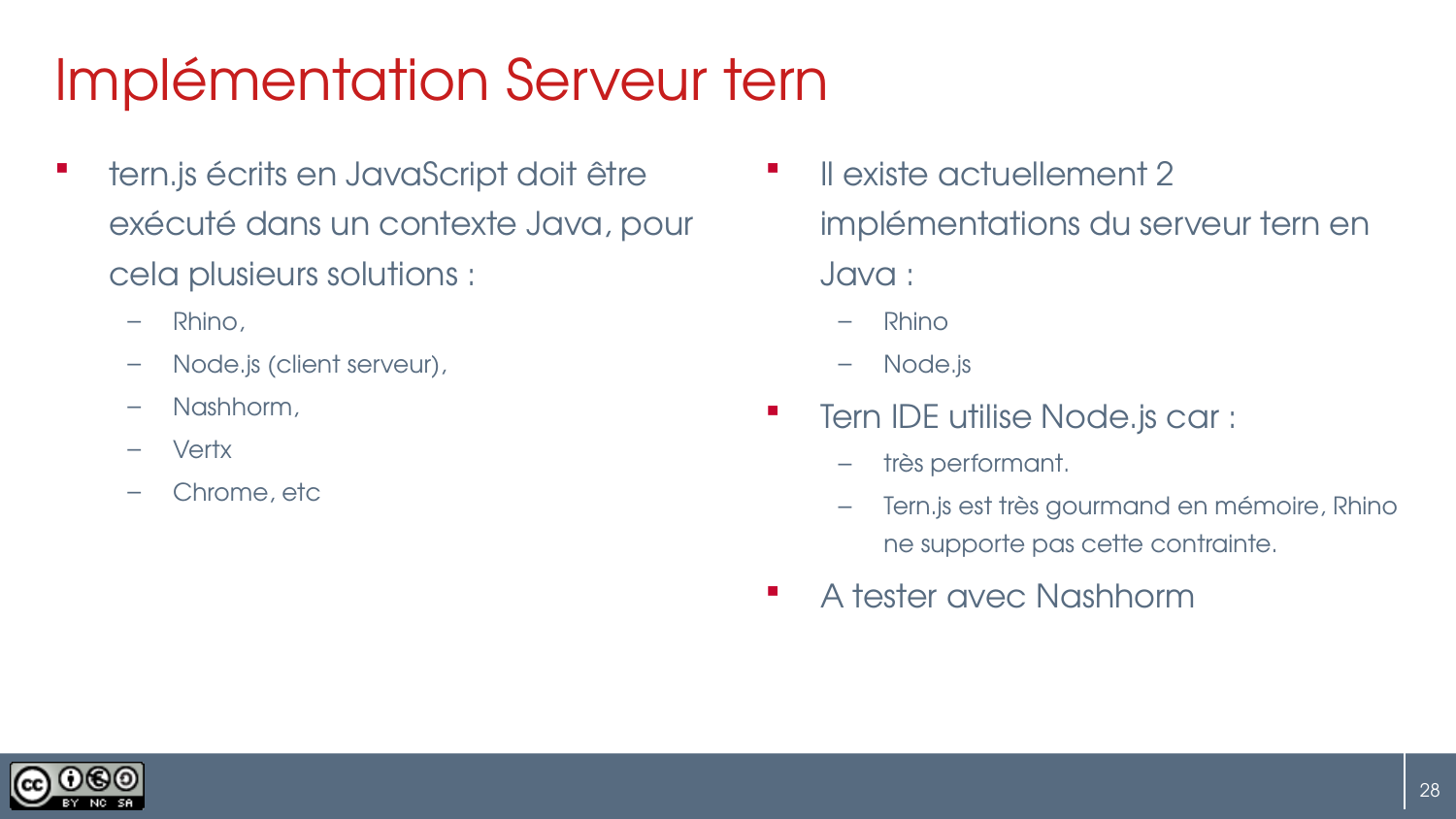

# Implémentation Serveur tern
tern.js écrits en JavaScript doit être exécuté dans un contexte Java, pour cela plusieurs solutions :
Rhino,
Node.js (client serveur),
Nashhorm,
Vertx
Chrome, etc
Il existe actuellement 2 implémentations du serveur tern en Java :
Rhino
Node.js
Tern IDE utilise Node.js car :
très performant.
Tern.js est très gourmand en mémoire, Rhino ne supporte pas cette contrainte.
A tester avec Nashhorm

28